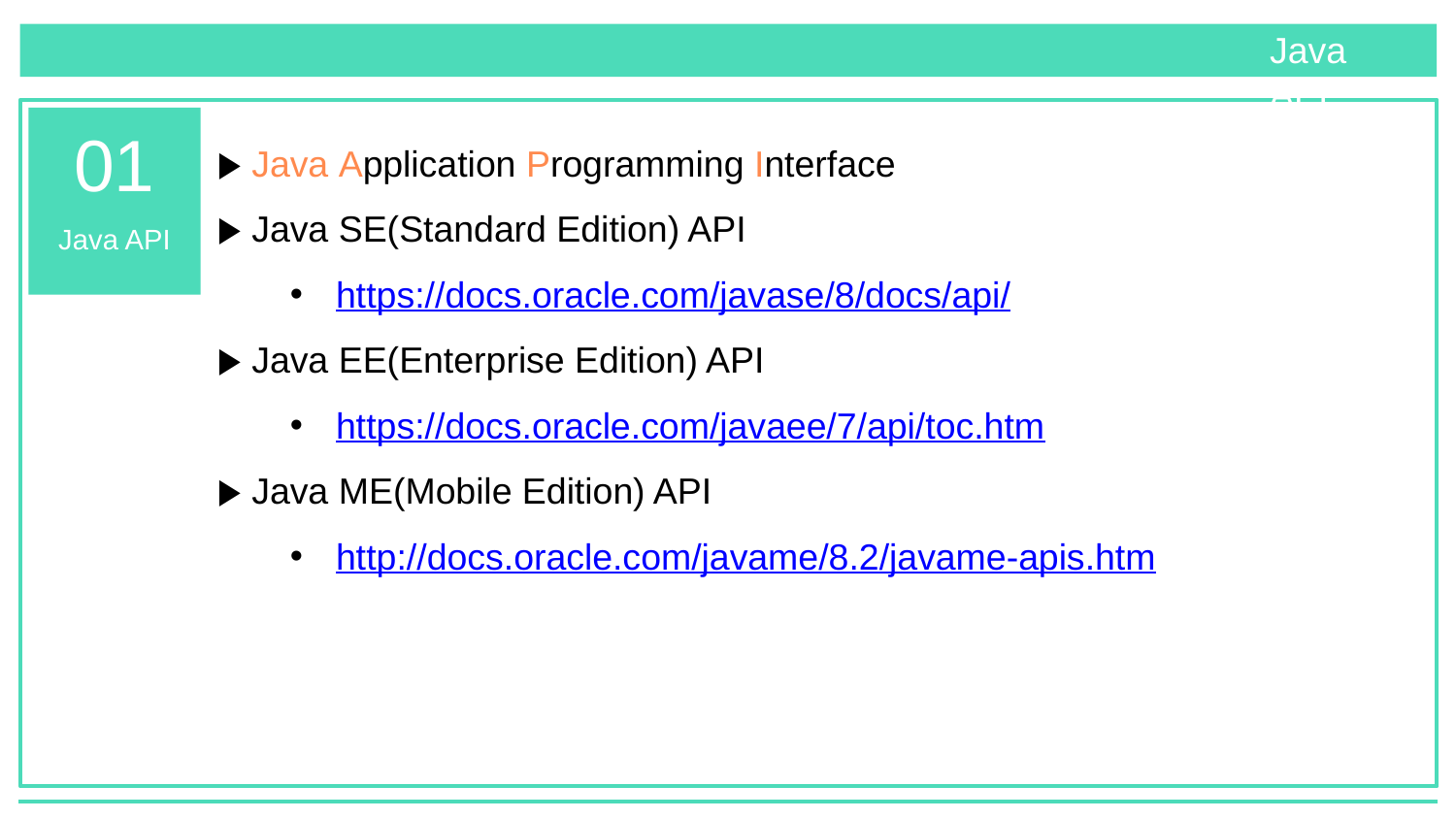

Java API

01
▶ Java Application Programming Interface
▶ Java SE(Standard Edition) API
https://docs.oracle.com/javase/8/docs/api/
▶ Java EE(Enterprise Edition) API
https://docs.oracle.com/javaee/7/api/toc.htm
▶ Java ME(Mobile Edition) API
http://docs.oracle.com/javame/8.2/javame-apis.htm
Java API